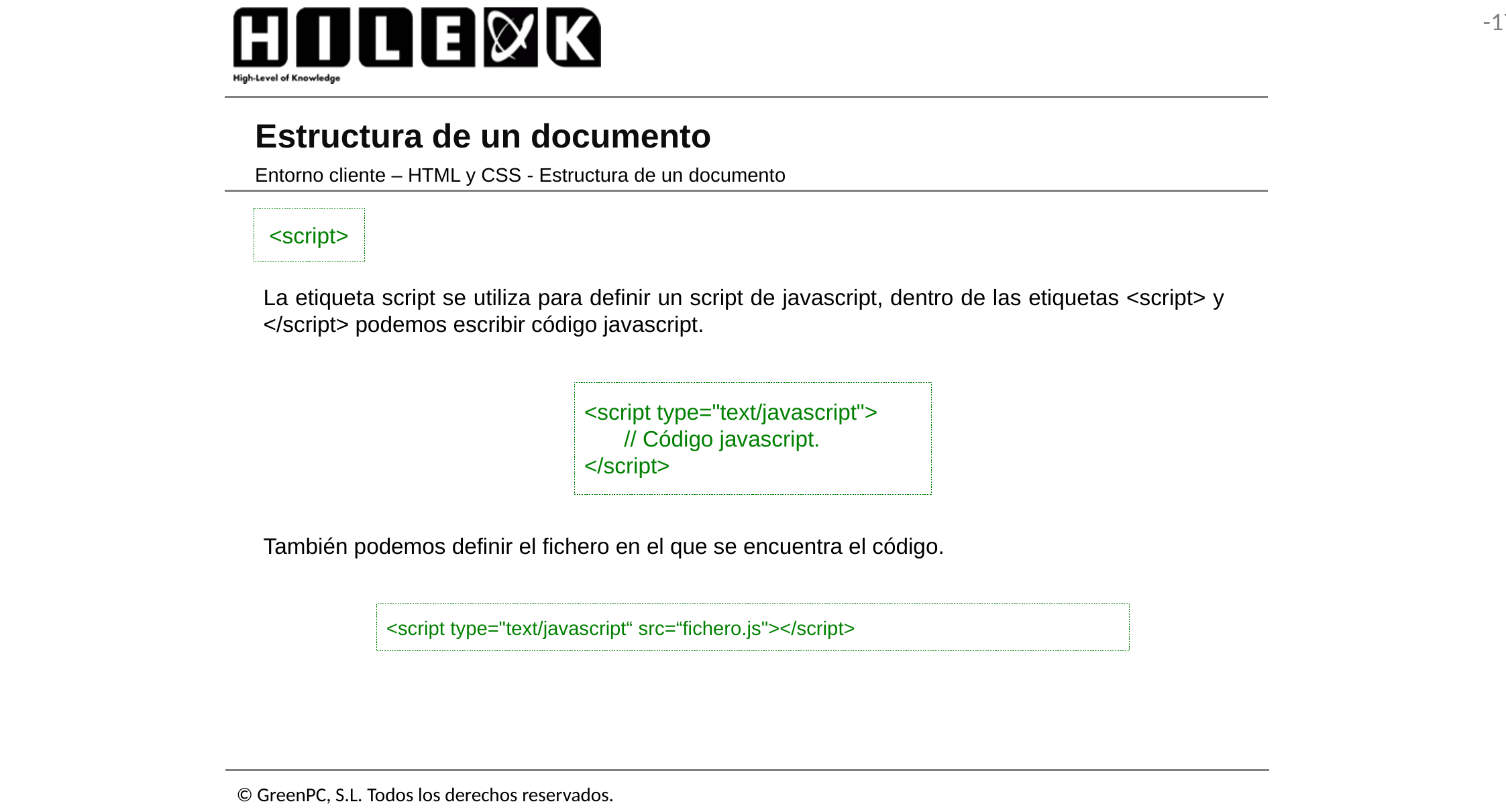

# Estructura de un documento
Entorno cliente – HTML y CSS - Estructura de un documento
<script>
La etiqueta script se utiliza para definir un script de javascript, dentro de las etiquetas <script> y </script> podemos escribir código javascript.
<script type="text/javascript">
	// Código javascript.
</script>
También podemos definir el fichero en el que se encuentra el código.
<script type="text/javascript“ src=“fichero.js"></script>